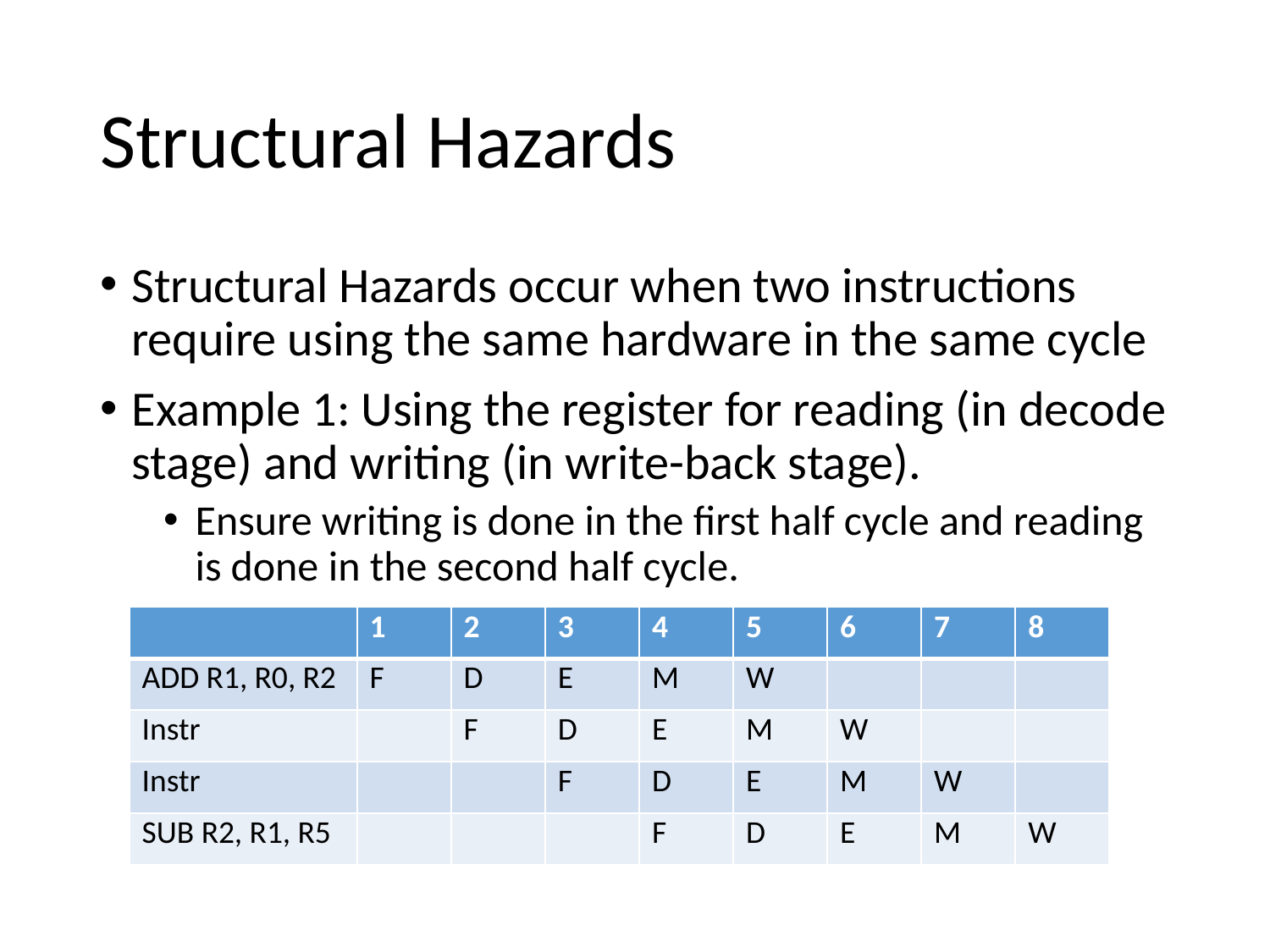

# Structural Hazards
Structural Hazards occur when two instructions require using the same hardware in the same cycle
Example 1: Using the register for reading (in decode stage) and writing (in write-back stage).
Ensure writing is done in the first half cycle and reading is done in the second half cycle.

|  | 1 | 2 | 3 | 4 | 5 | 6 | 7 | 8 |
| --- | --- | --- | --- | --- | --- | --- | --- | --- |
| ADD R1, R0, R2 | F | D | E | M | W |  |  |  |
| Instr |  | F | D | E | M | W |  |  |
| Instr |  |  | F | D | E | M | W |  |
| SUB R2, R1, R5 |  |  |  | F | D | E | M | W |